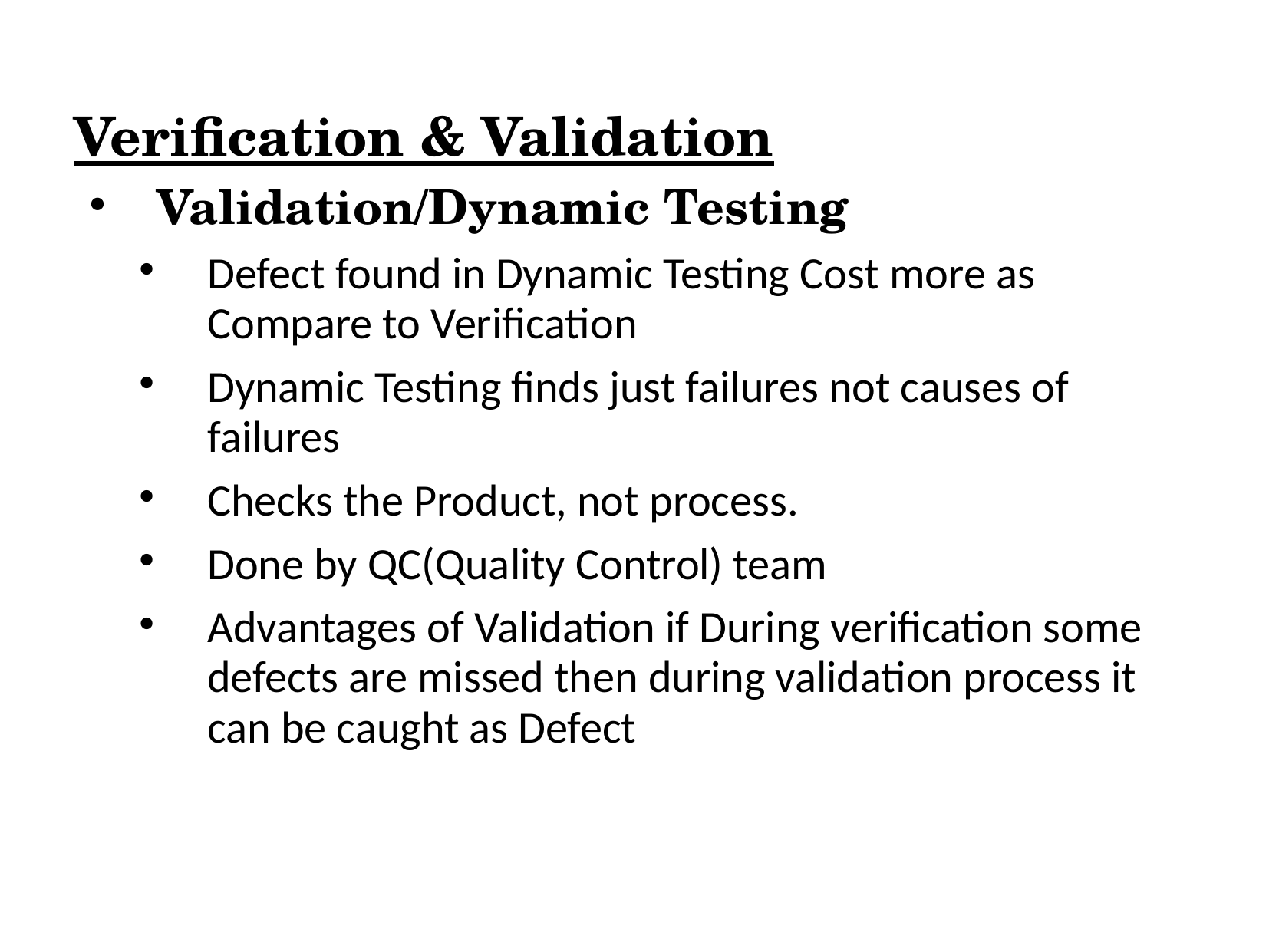

Verification & Validation
Validation/Dynamic Testing
Defect found in Dynamic Testing Cost more as Compare to Verification
Dynamic Testing finds just failures not causes of failures
Checks the Product, not process.
Done by QC(Quality Control) team
Advantages of Validation if During verification some defects are missed then during validation process it can be caught as Defect